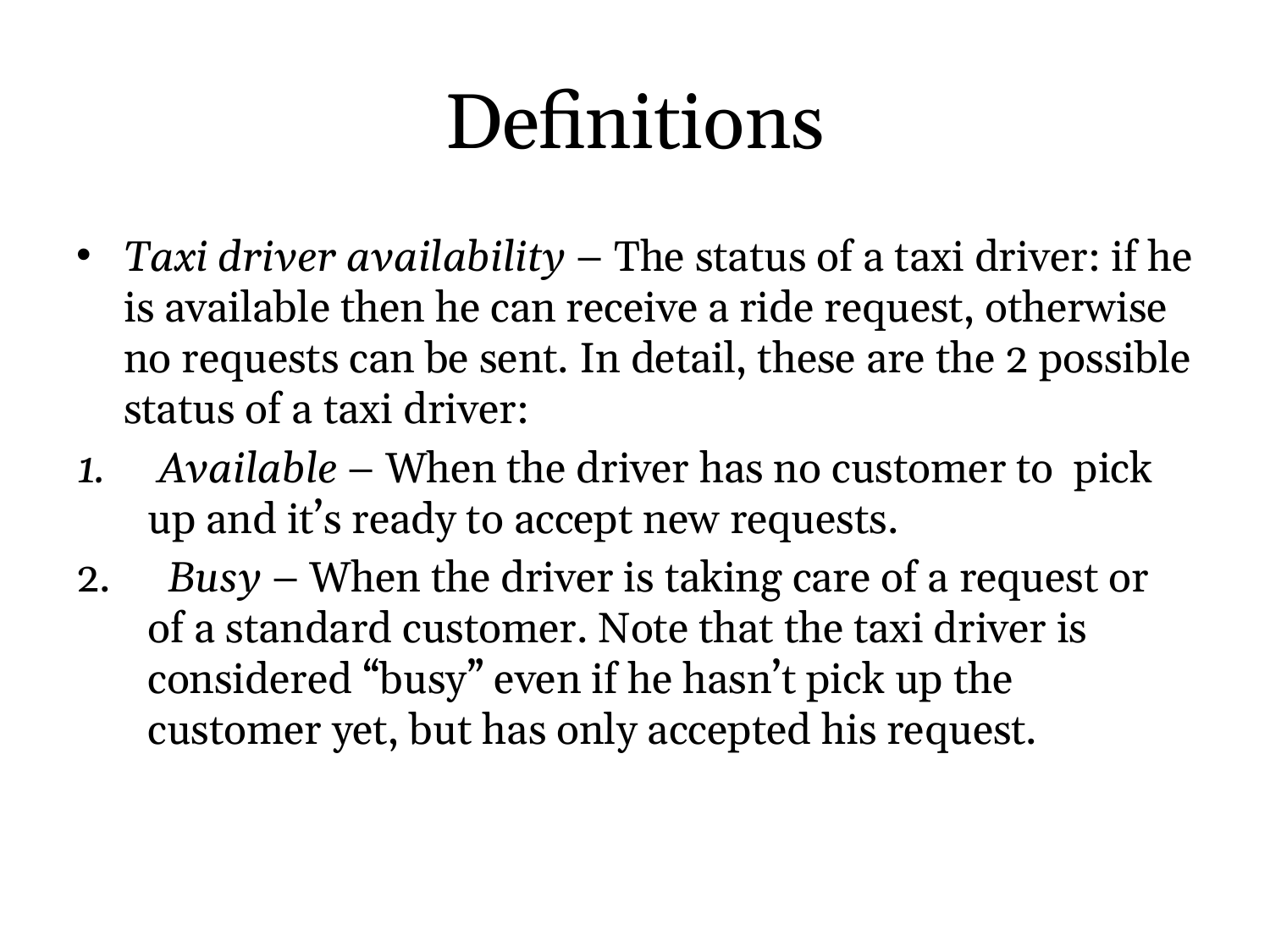

# Definitions
Taxi driver availability – The status of a taxi driver: if he is available then he can receive a ride request, otherwise no requests can be sent. In detail, these are the 2 possible status of a taxi driver:
 Available – When the driver has no customer to  pick up and it’s ready to accept new requests.
  Busy – When the driver is taking care of a request or of a standard customer. Note that the taxi driver is considered “busy” even if he hasn’t pick up the customer yet, but has only accepted his request.